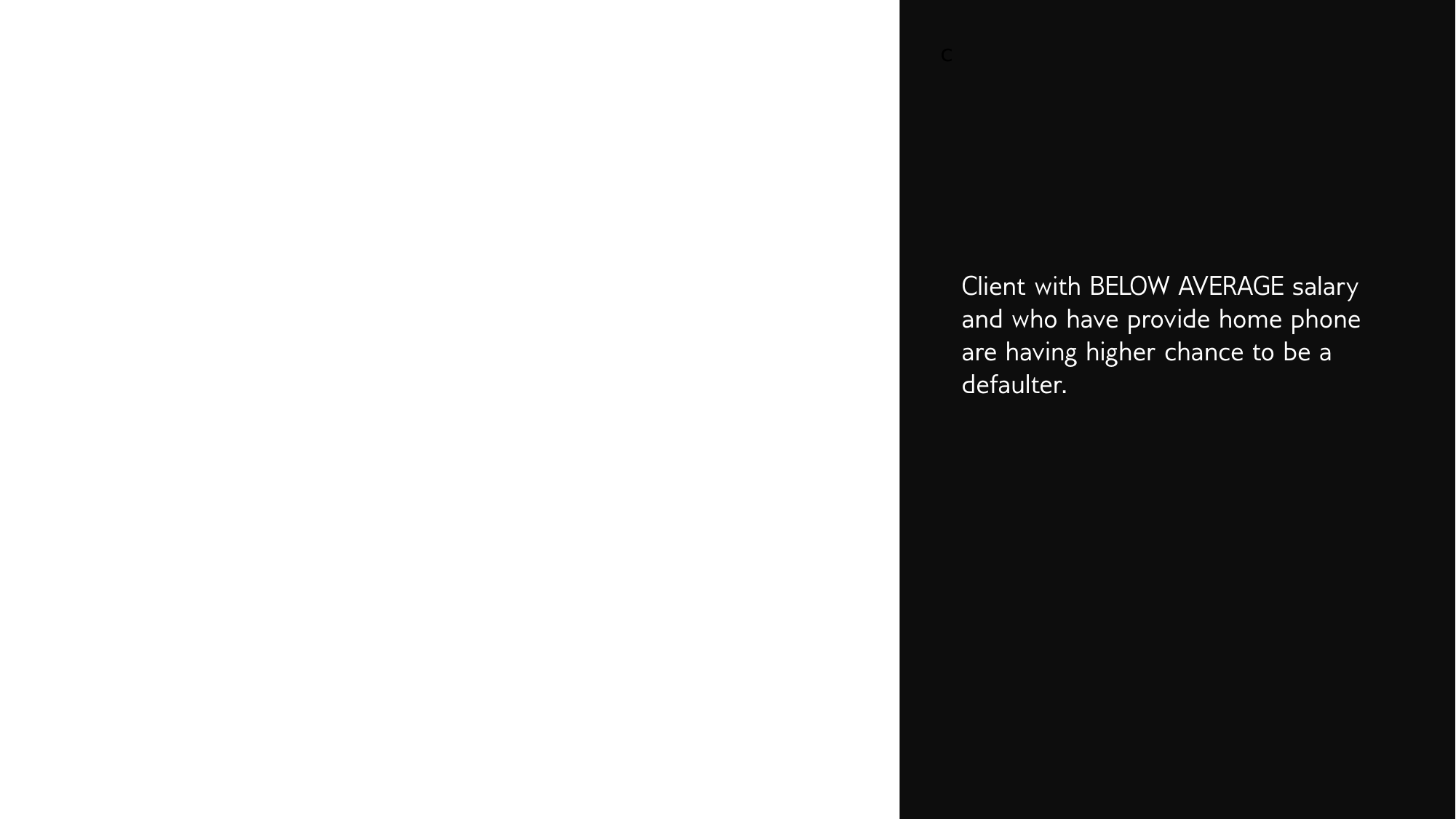

c

Client with BELOW AVERAGE salary and who have provide home phone are having higher chance to be a defaulter.